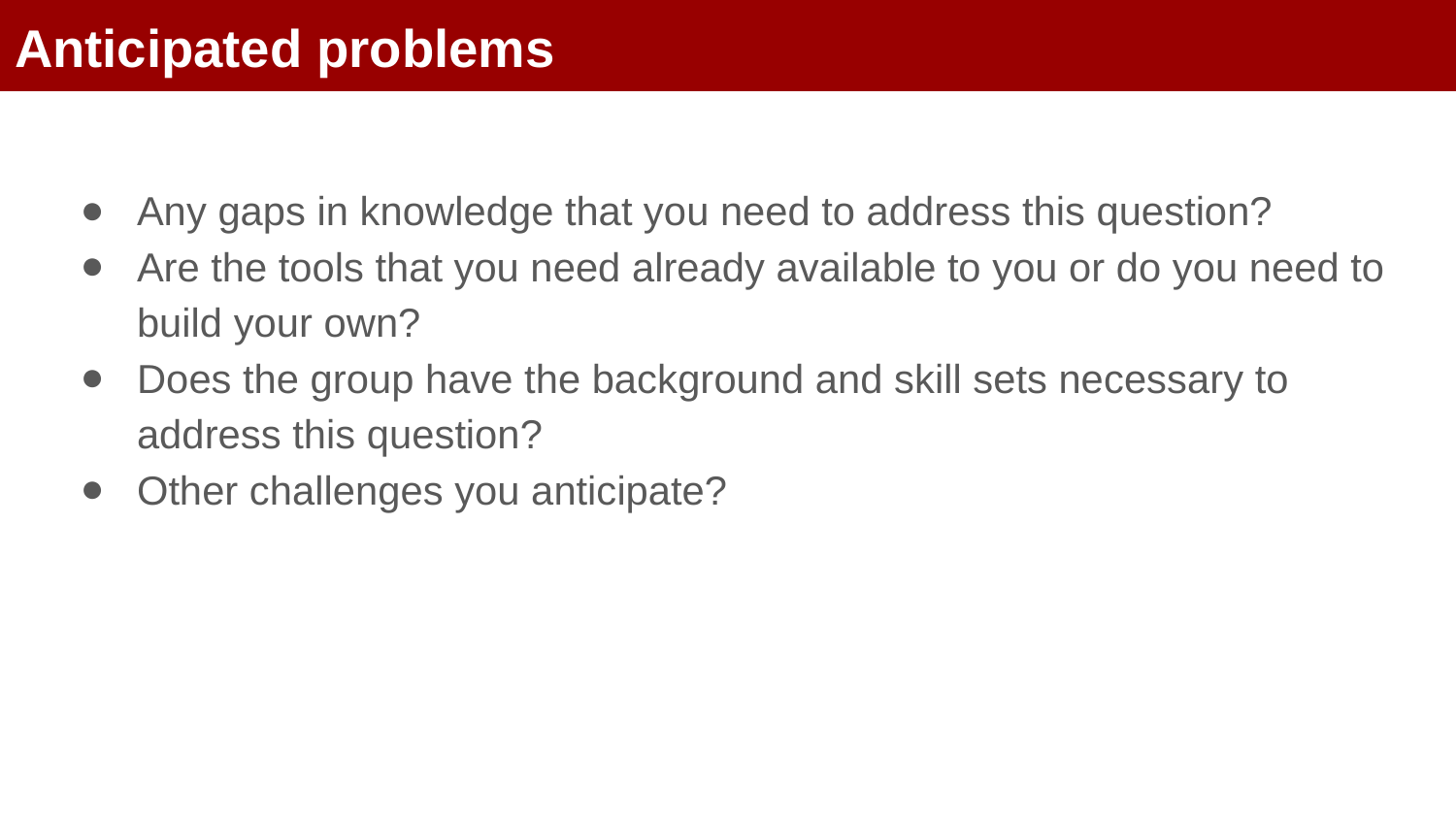

# Anticipated problems
Any gaps in knowledge that you need to address this question?
Are the tools that you need already available to you or do you need to build your own?
Does the group have the background and skill sets necessary to address this question?
Other challenges you anticipate?